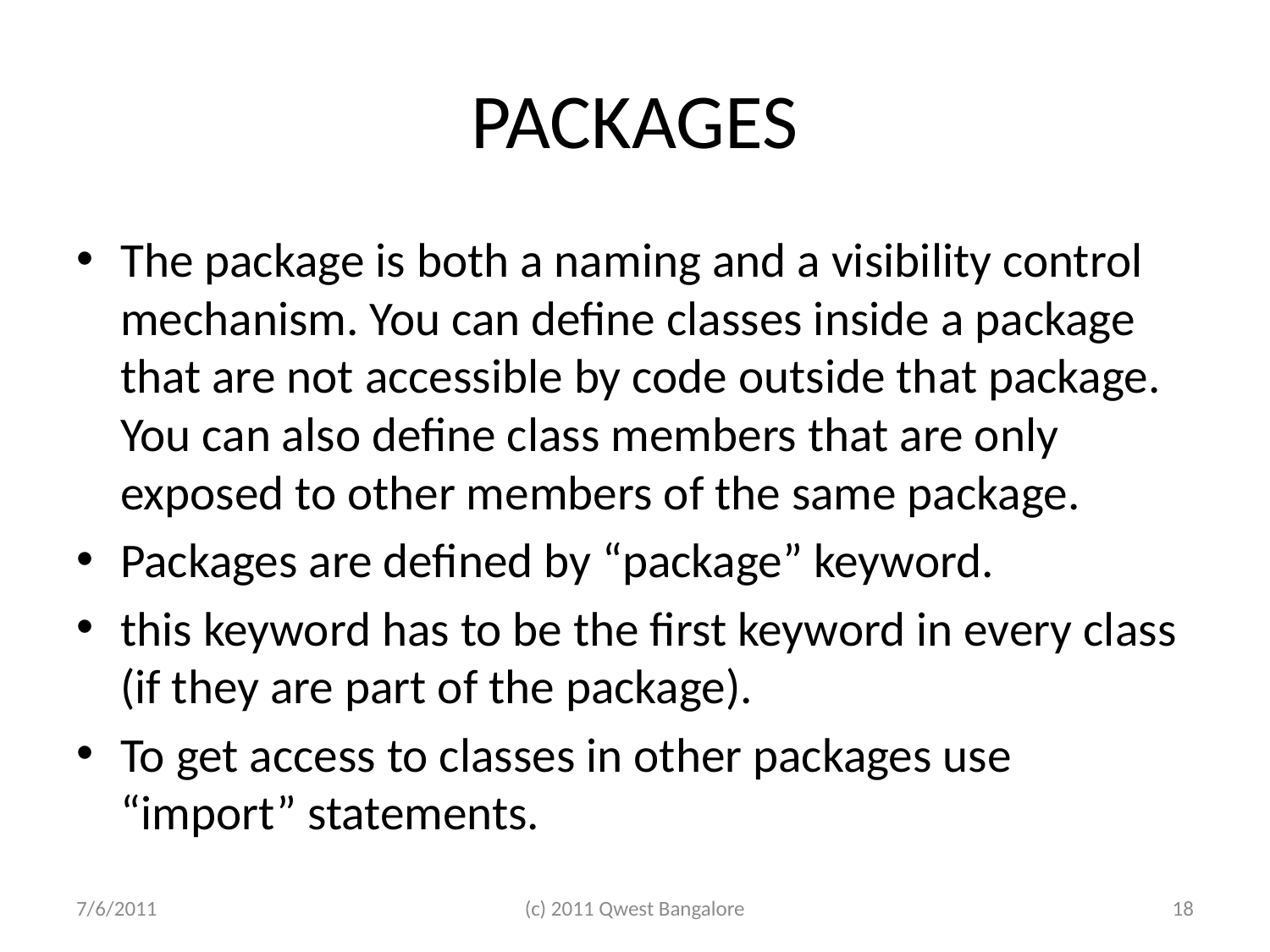

# PACKAGES
The package is both a naming and a visibility control mechanism. You can define classes inside a package that are not accessible by code outside that package. You can also define class members that are only exposed to other members of the same package.
Packages are defined by “package” keyword.
this keyword has to be the first keyword in every class (if they are part of the package).
To get access to classes in other packages use “import” statements.
7/6/2011
(c) 2011 Qwest Bangalore
18